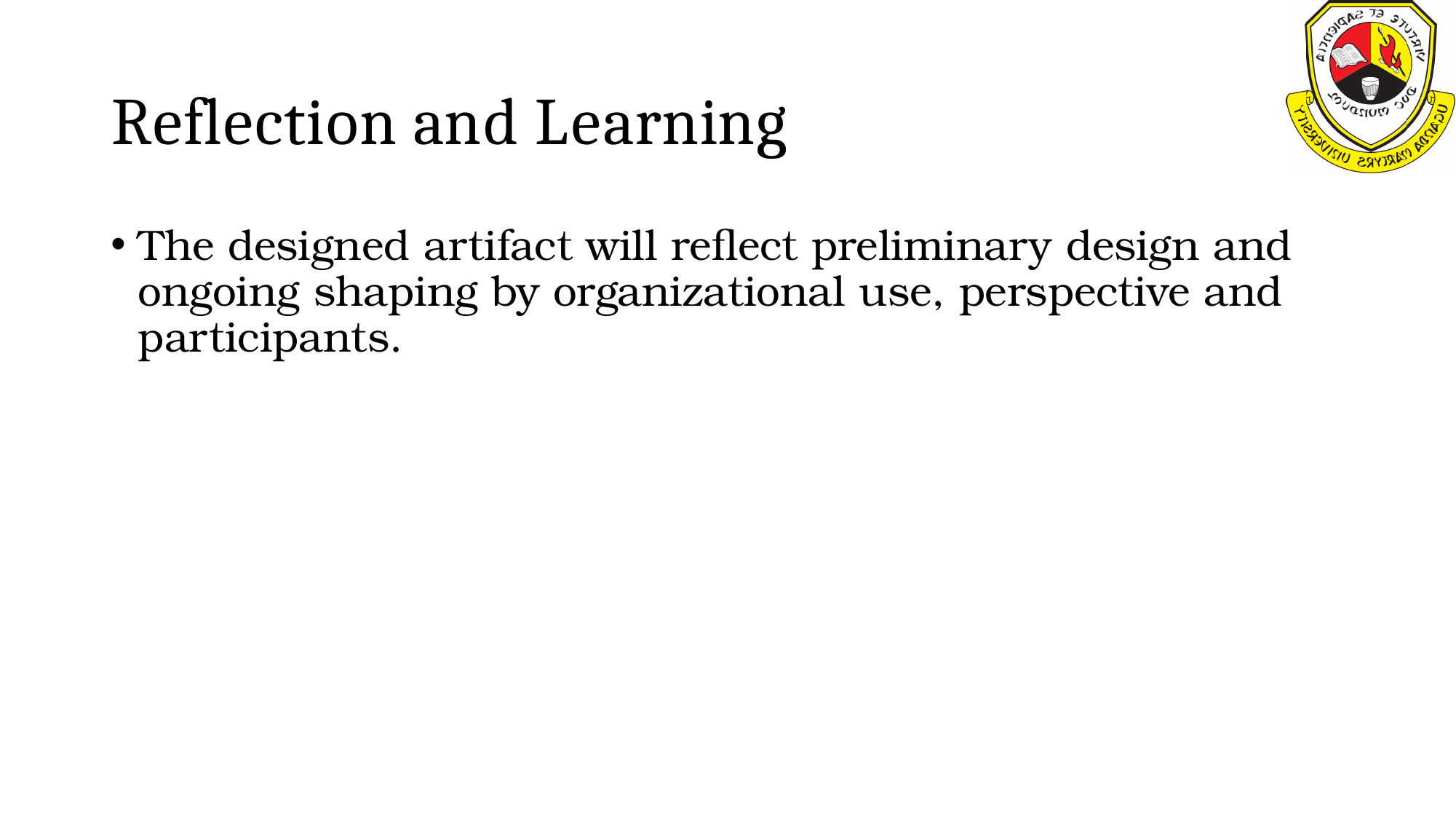

# Reflection and Learning
The designed artifact will reflect preliminary design and ongoing shaping by organizational use, perspective and participants.